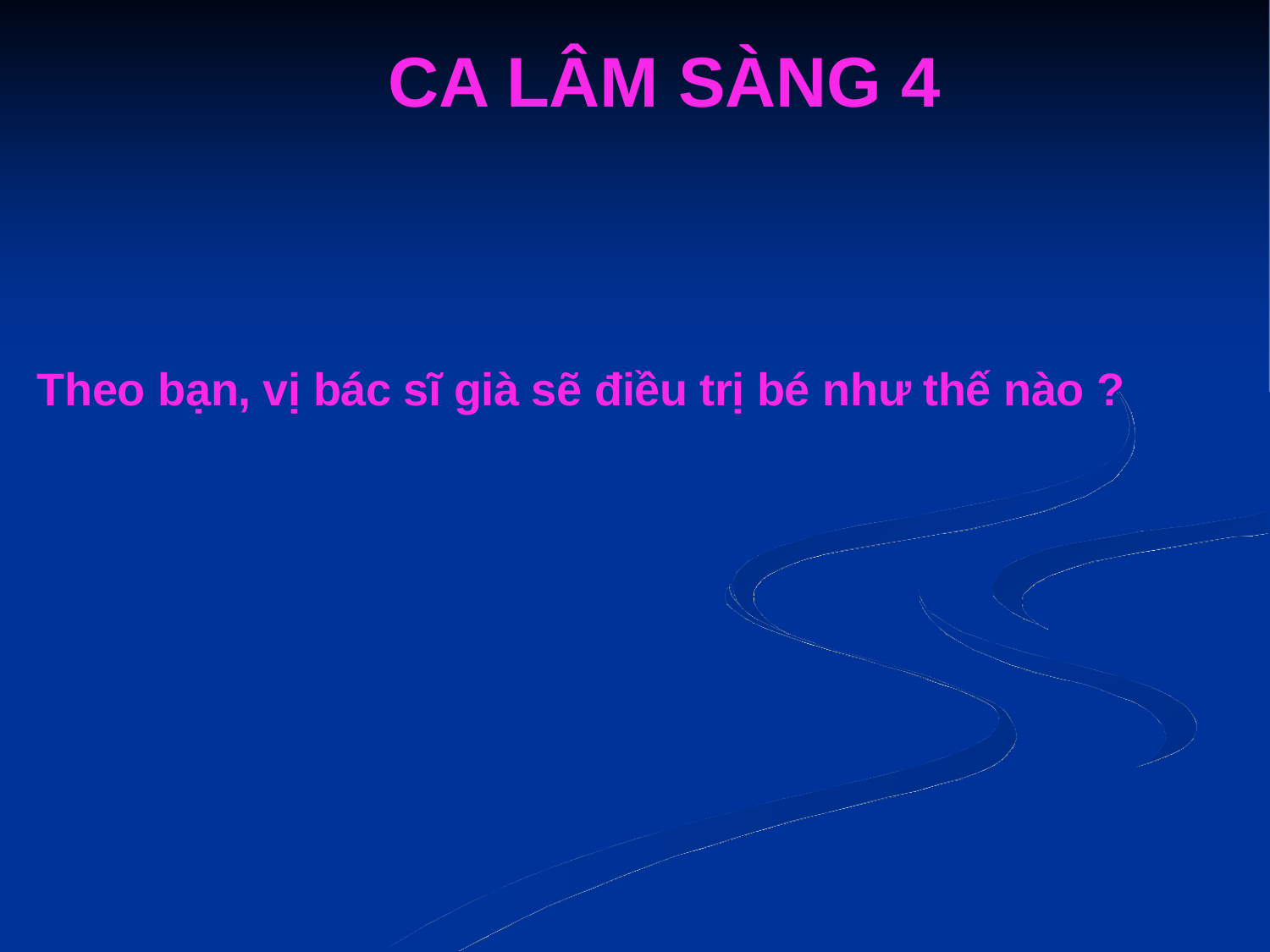

CA LÂM SÀNG 4
Theo bạn, vị bác sĩ già sẽ điều trị bé như thế nào ?